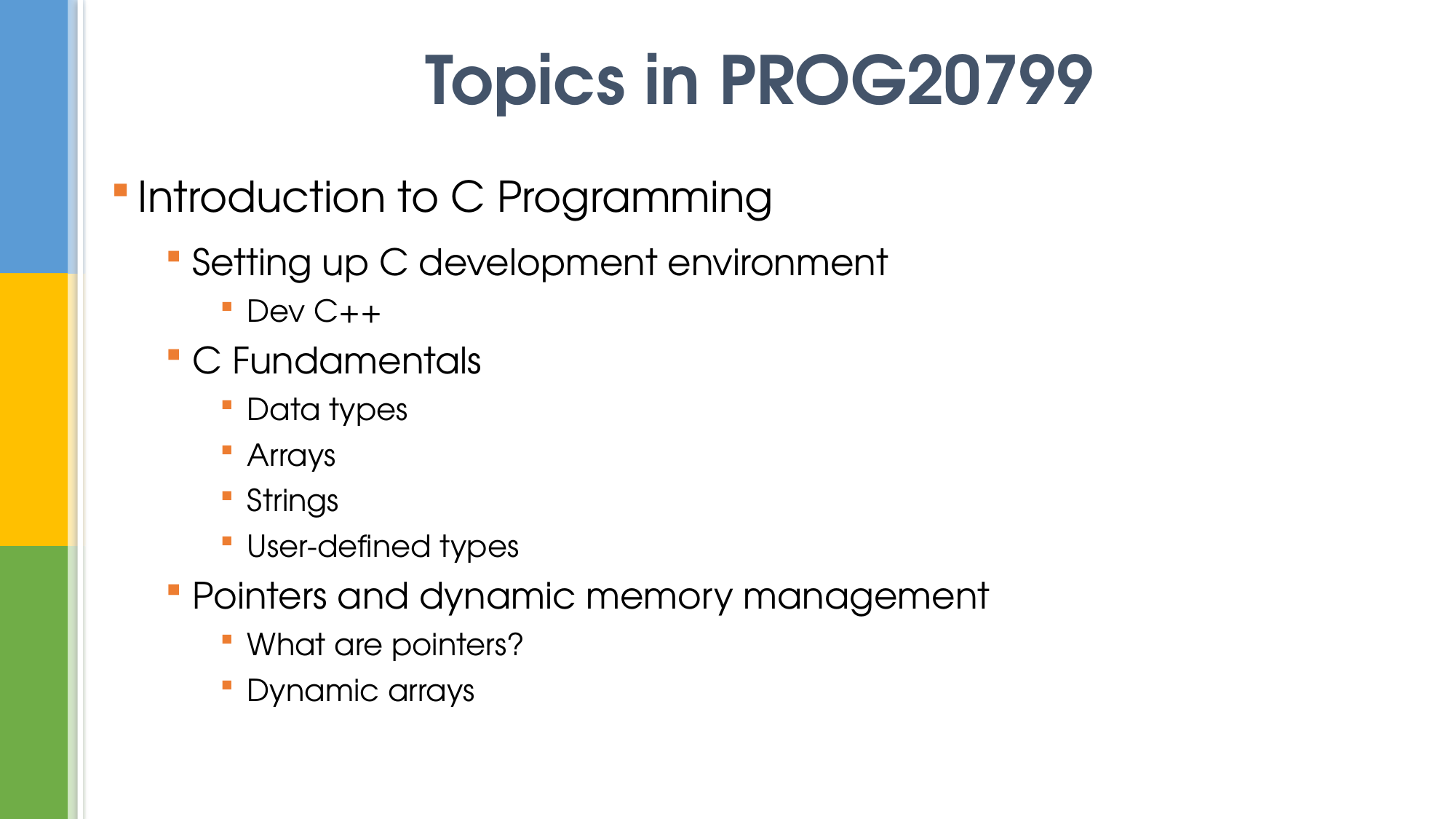

# Topics in PROG20799
Introduction to C Programming
Setting up C development environment
Dev C++
C Fundamentals
Data types
Arrays
Strings
User-defined types
Pointers and dynamic memory management
What are pointers?
Dynamic arrays